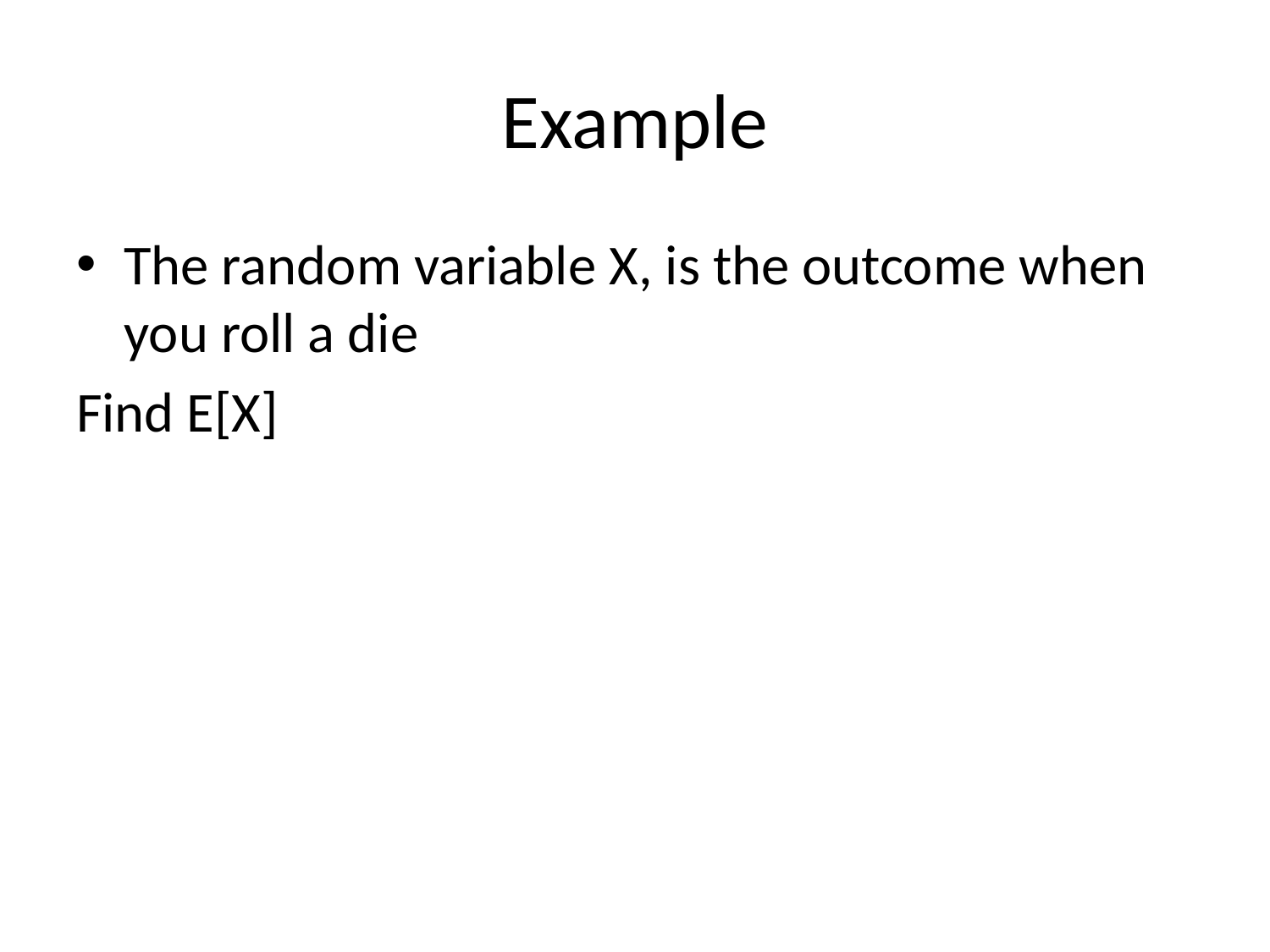

# Example
The random variable X, is the outcome when you roll a die
Find E[X]